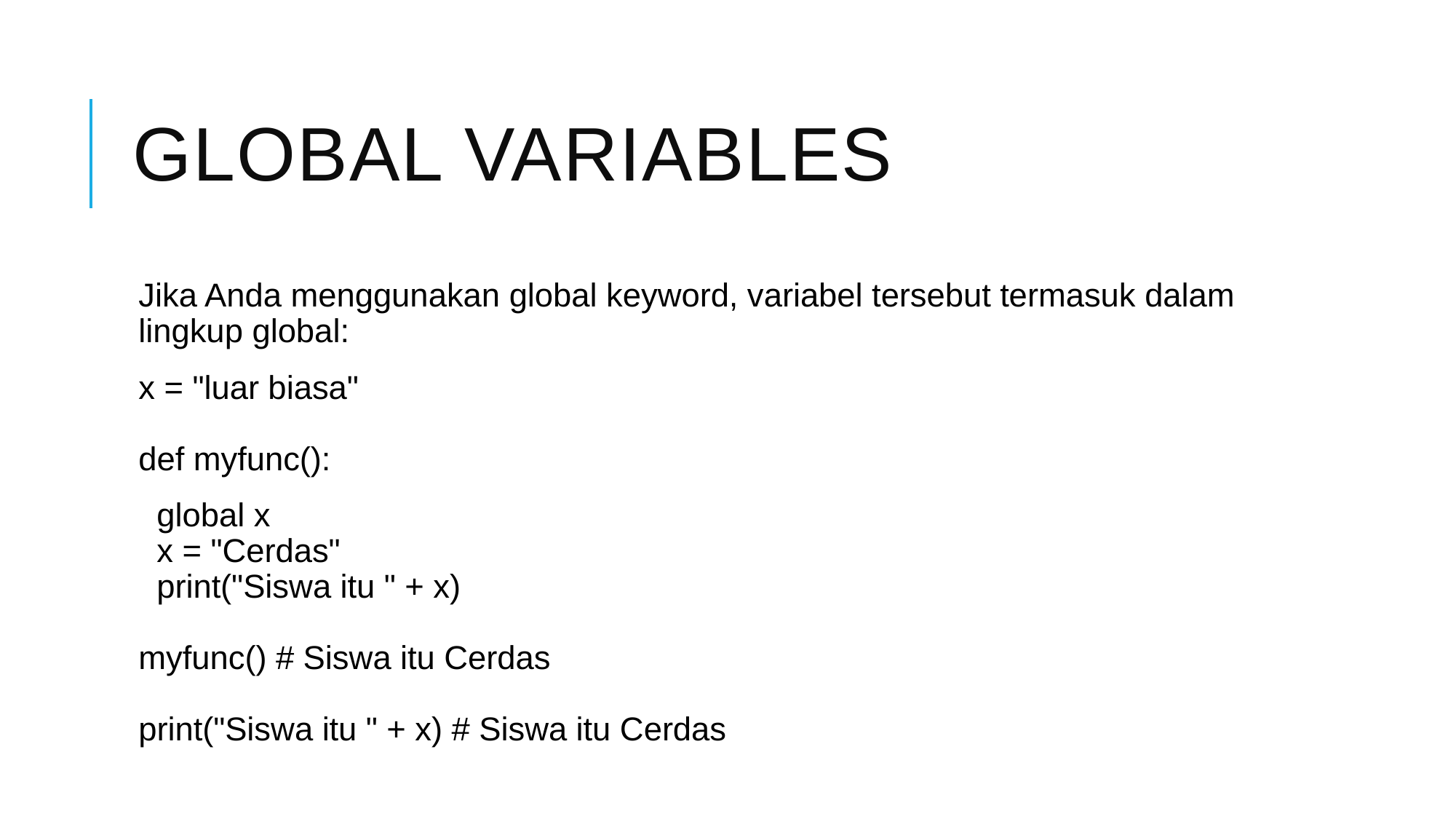

# Global Variables
Jika Anda menggunakan global keyword, variabel tersebut termasuk dalam lingkup global:
x = "luar biasa"
def myfunc():
  global x
  x = "Cerdas"
  print("Siswa itu " + x)
myfunc() # Siswa itu Cerdas
print("Siswa itu " + x) # Siswa itu Cerdas